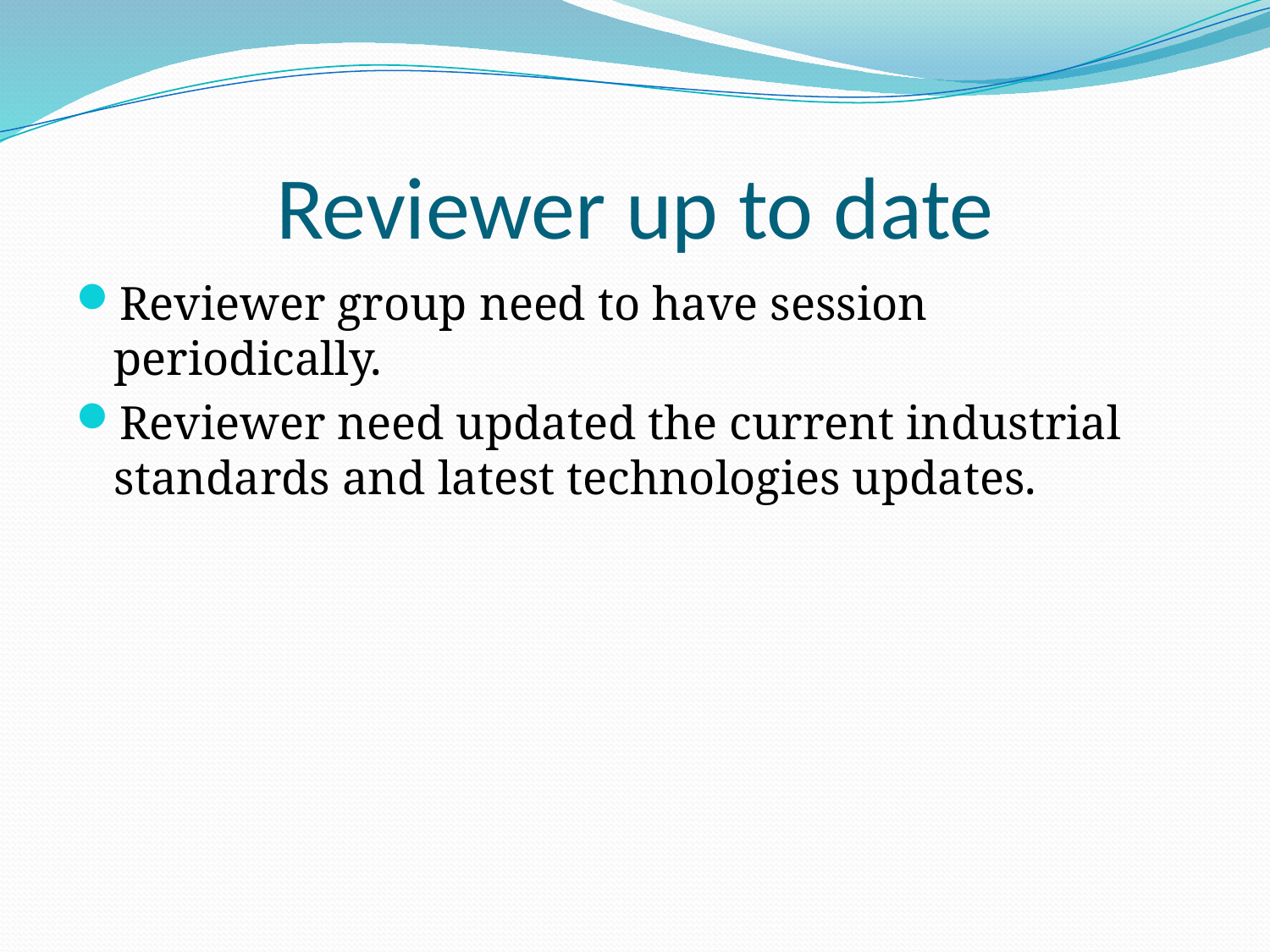

# Reviewer up to date
Reviewer group need to have session periodically.
Reviewer need updated the current industrial  standards and latest technologies updates.